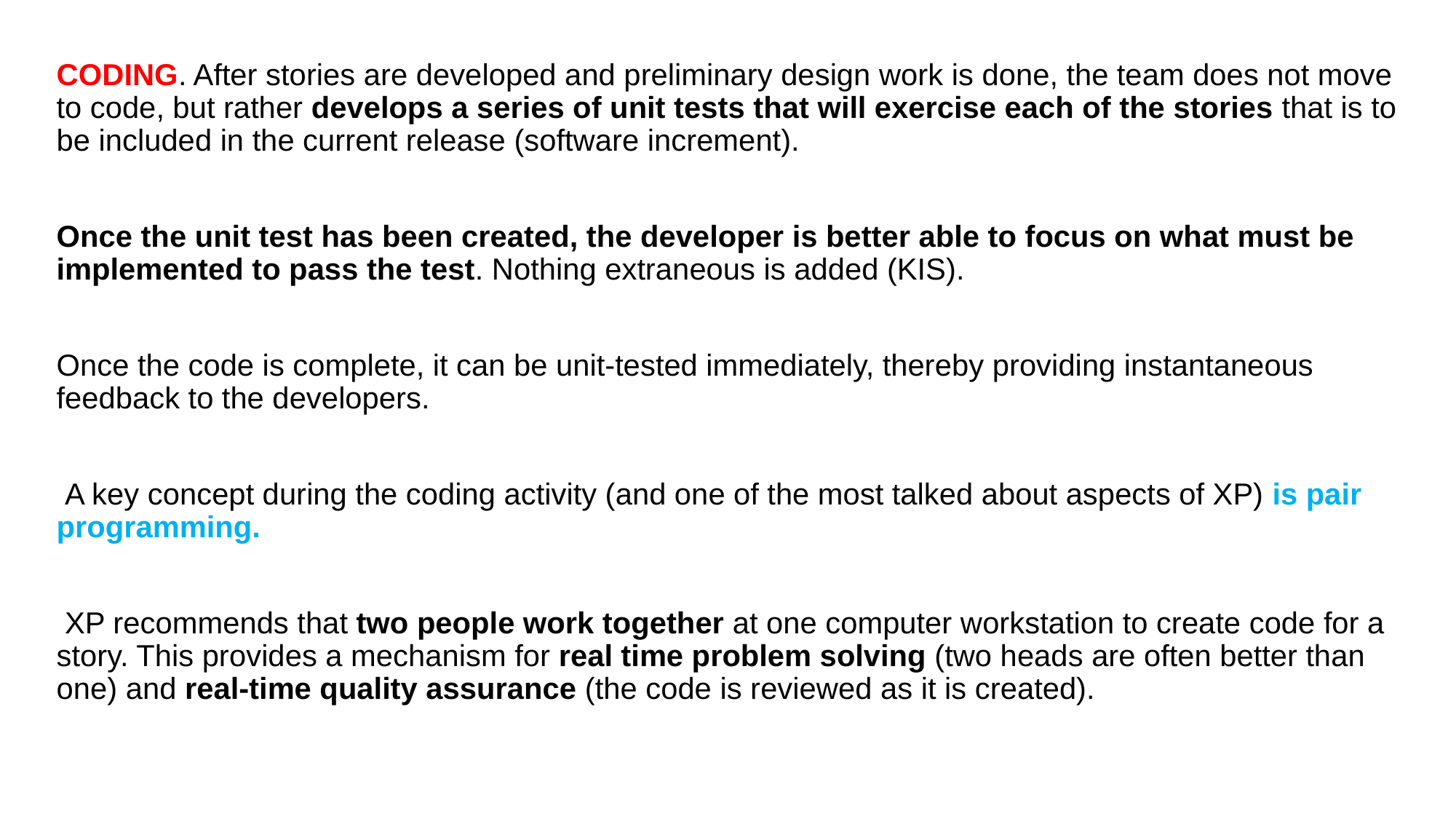

CODING. After stories are developed and preliminary design work is done, the team does not move to code, but rather develops a series of unit tests that will exercise each of the stories that is to be included in the current release (software increment).

Once the unit test has been created, the developer is better able to focus on what must be implemented to pass the test. Nothing extraneous is added (KIS).

Once the code is complete, it can be unit-tested immediately, thereby providing instantaneous feedback to the developers.

 A key concept during the coding activity (and one of the most talked about aspects of XP) is pair programming.

 XP recommends that two people work together at one computer workstation to create code for a story. This provides a mechanism for real time problem solving (two heads are often better than one) and real-time quality assurance (the code is reviewed as it is created).